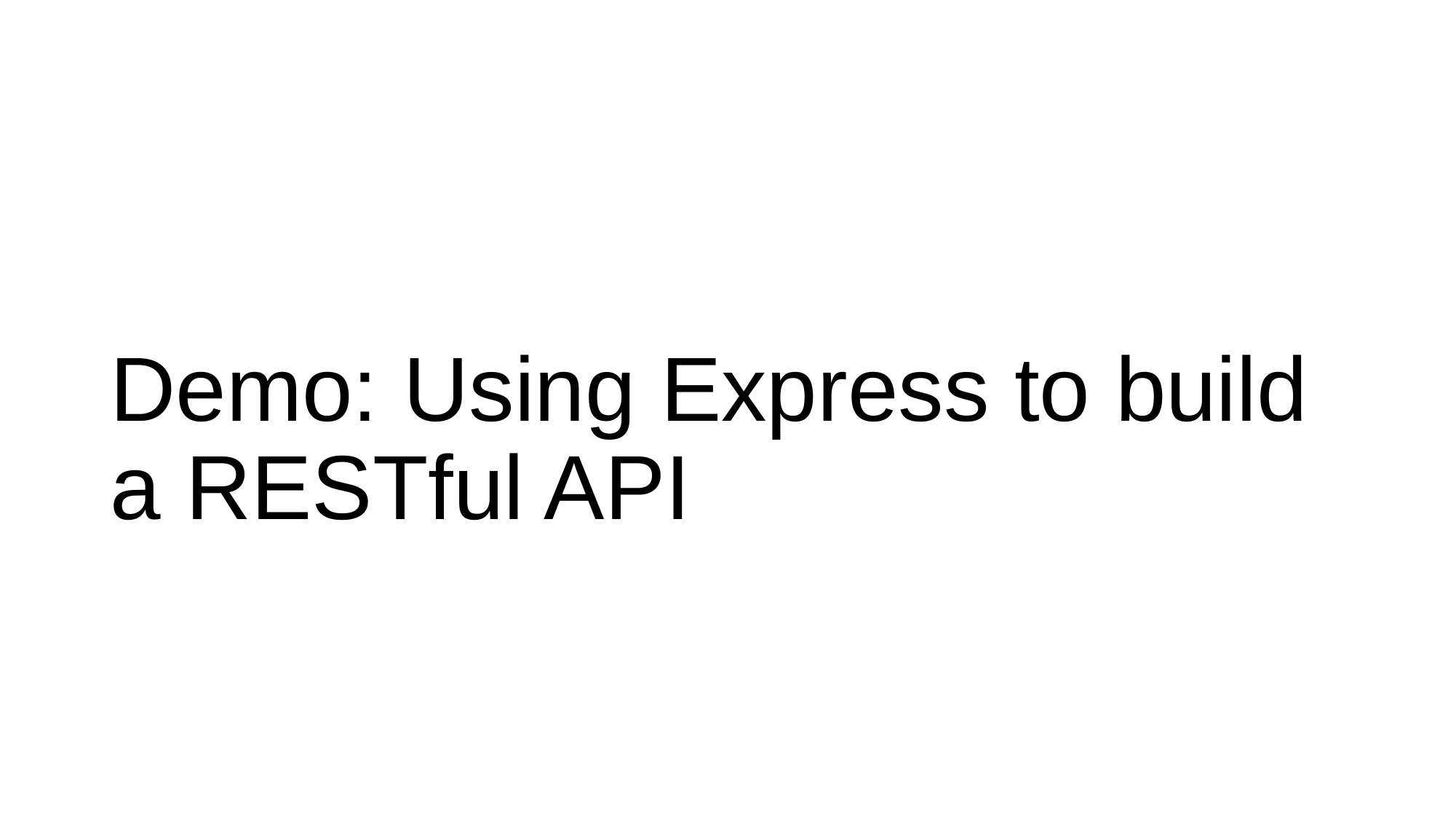

# Demo: Using Express to build a RESTful API